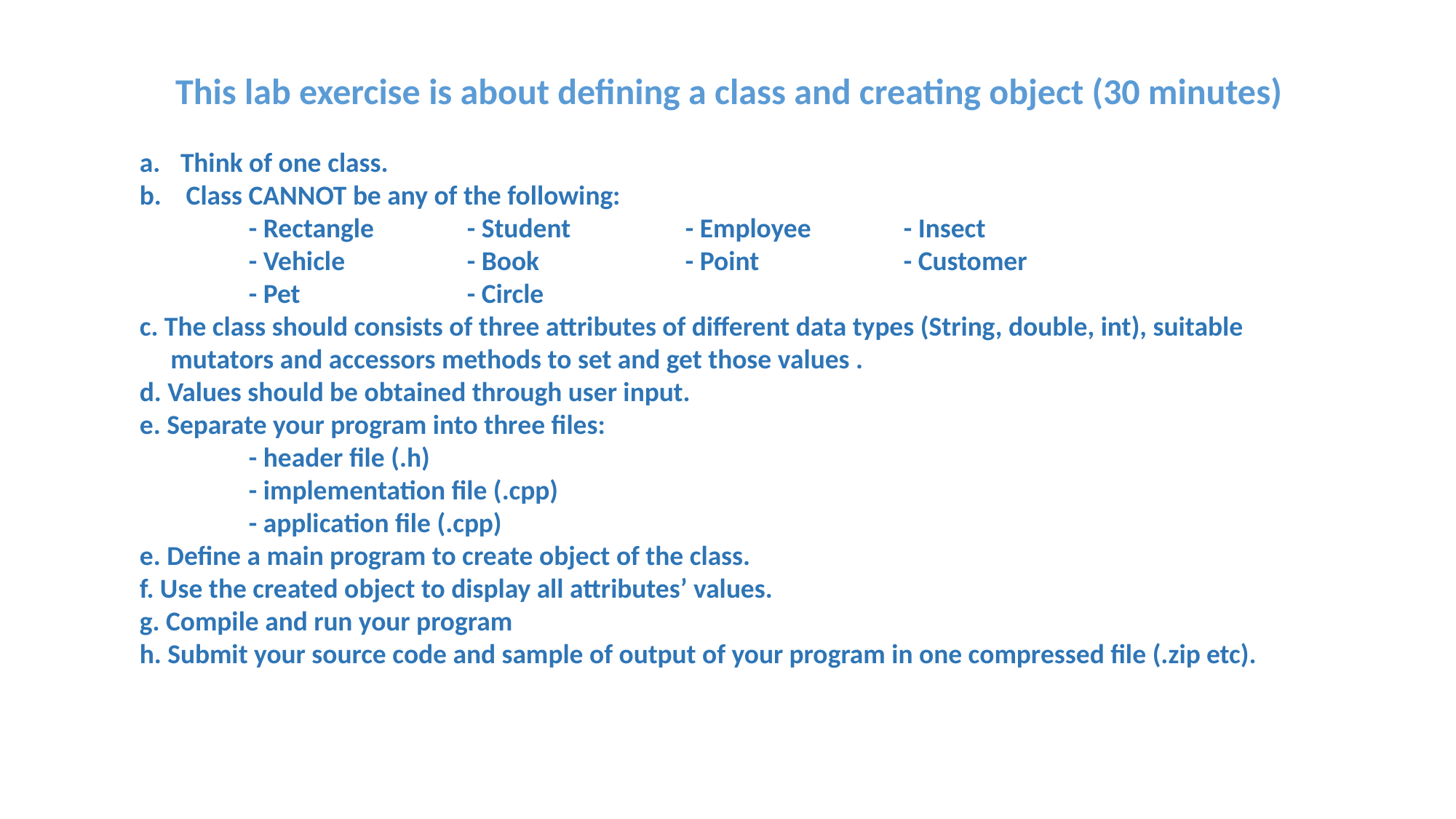

This lab exercise is about defining a class and creating object (30 minutes)

Think of one class.
b.    Class CANNOT be any of the following:
	- Rectangle	- Student		- Employee	- Insect
	- Vehicle		- Book		- Point		- Customer
	- Pet		- Circle
c. The class should consists of three attributes of different data types (String, double, int), suitable
     mutators and accessors methods to set and get those values .
d. Values should be obtained through user input.
e. Separate your program into three files:
	- header file (.h)
	- implementation file (.cpp)
	- application file (.cpp)
e. Define a main program to create object of the class.
f. Use the created object to display all attributes’ values.
g. Compile and run your program
h. Submit your source code and sample of output of your program in one compressed file (.zip etc).